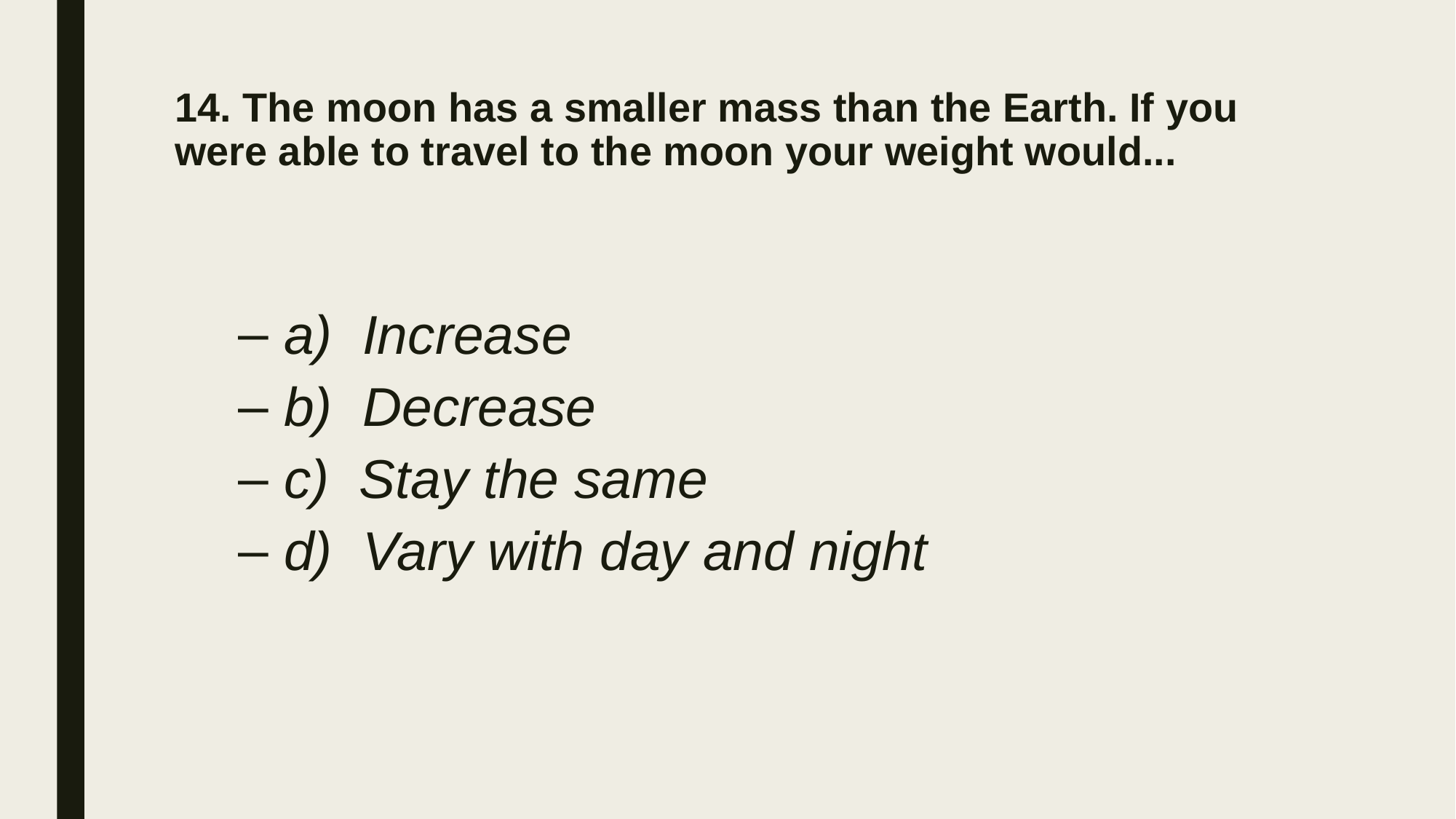

# 14. The moon has a smaller mass than the Earth. If you were able to travel to the moon your weight would...
a)  Increase
b)  Decrease
c)  Stay the same
d)  Vary with day and night